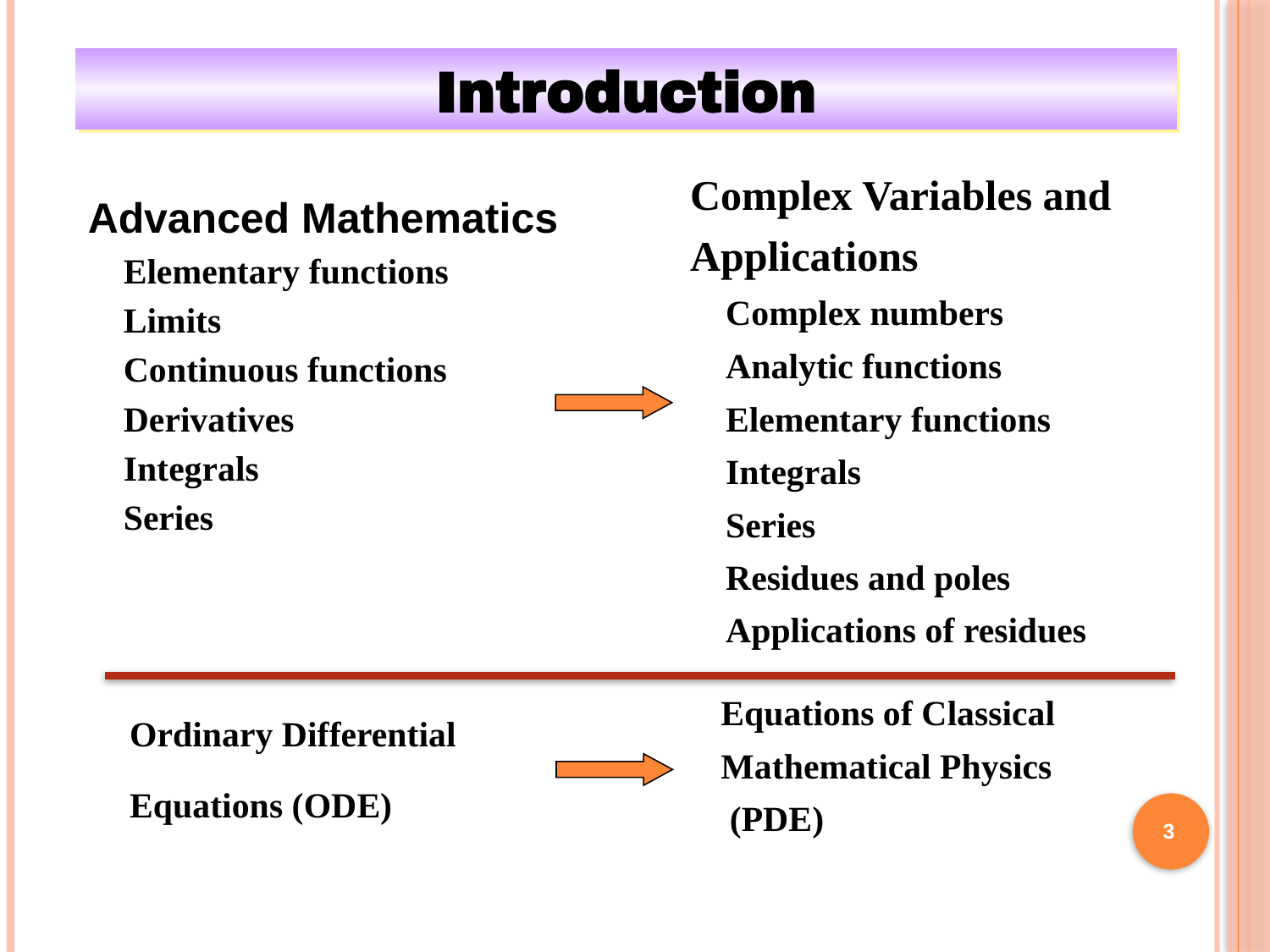

Introduction
Advanced Mathematics
    Elementary functions
    Limits
    Continuous functions
    Derivatives
    Integrals
    Series

Complex Variables and
Applications
    Complex numbers
    Analytic functions
    Elementary functions
    Integrals
    Series
    Residues and poles
    Applications of residues

Ordinary Differential
Equations (ODE)
Equations of Classical
Mathematical Physics
 (PDE)

3